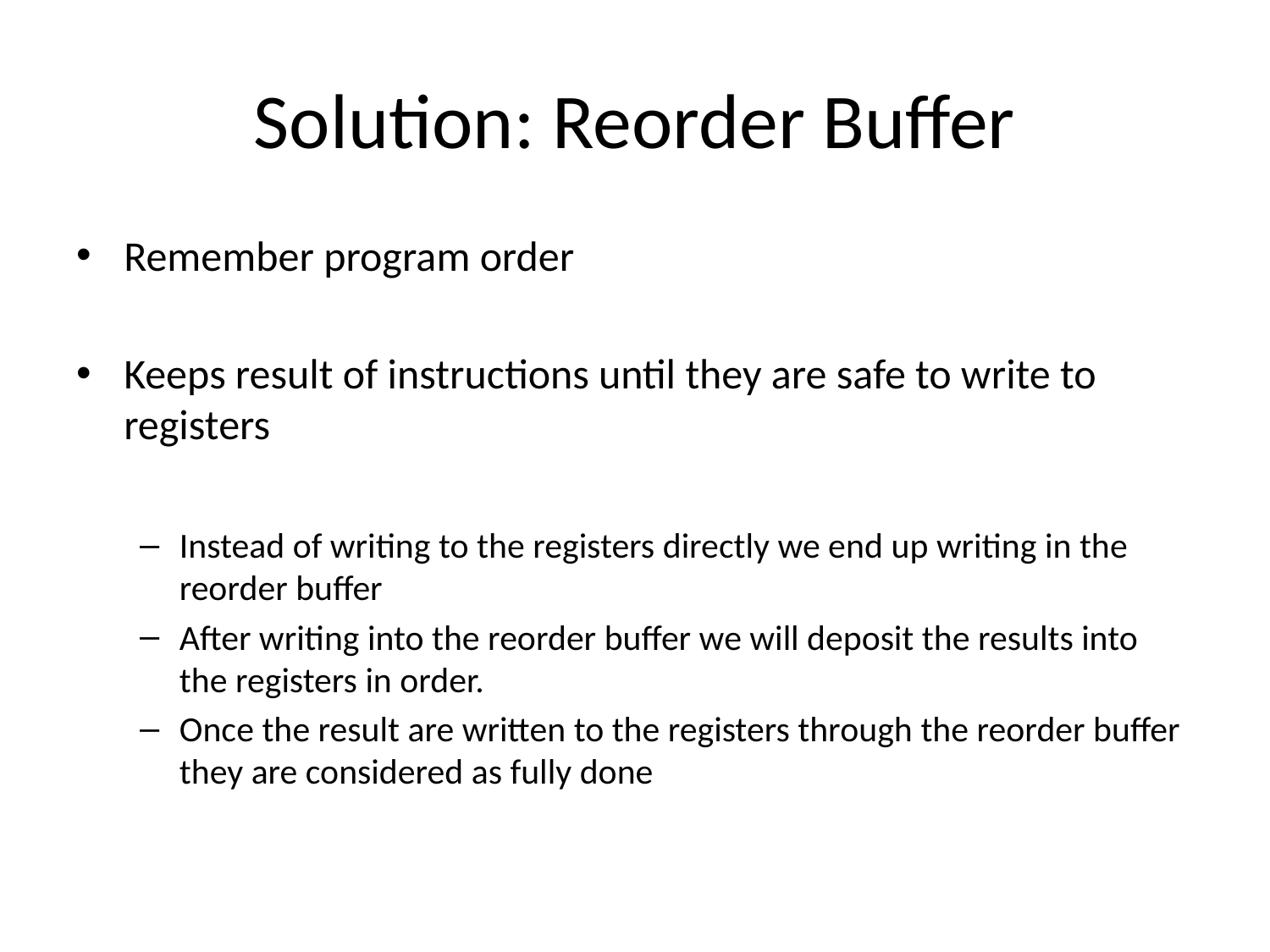

# Solution: Reorder Buffer
Remember program order

Keeps result of instructions until they are safe to write to registers

Instead of writing to the registers directly we end up writing in the reorder buffer
After writing into the reorder buffer we will deposit the results into the registers in order.
Once the result are written to the registers through the reorder buffer they are considered as fully done